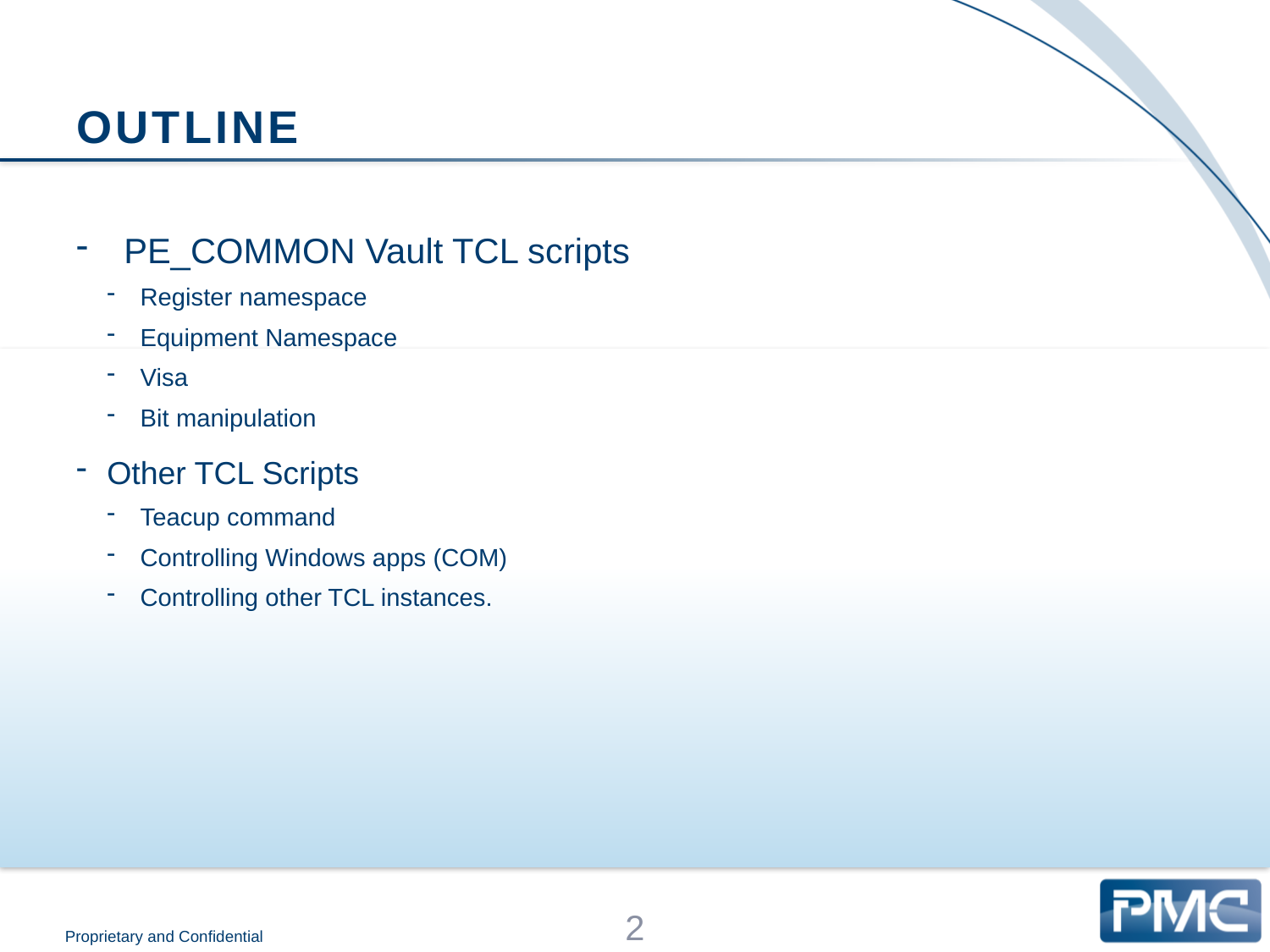

# Outline
PE_COMMON Vault TCL scripts
Register namespace
Equipment Namespace
Visa
Bit manipulation
Other TCL Scripts
Teacup command
Controlling Windows apps (COM)
Controlling other TCL instances.

2